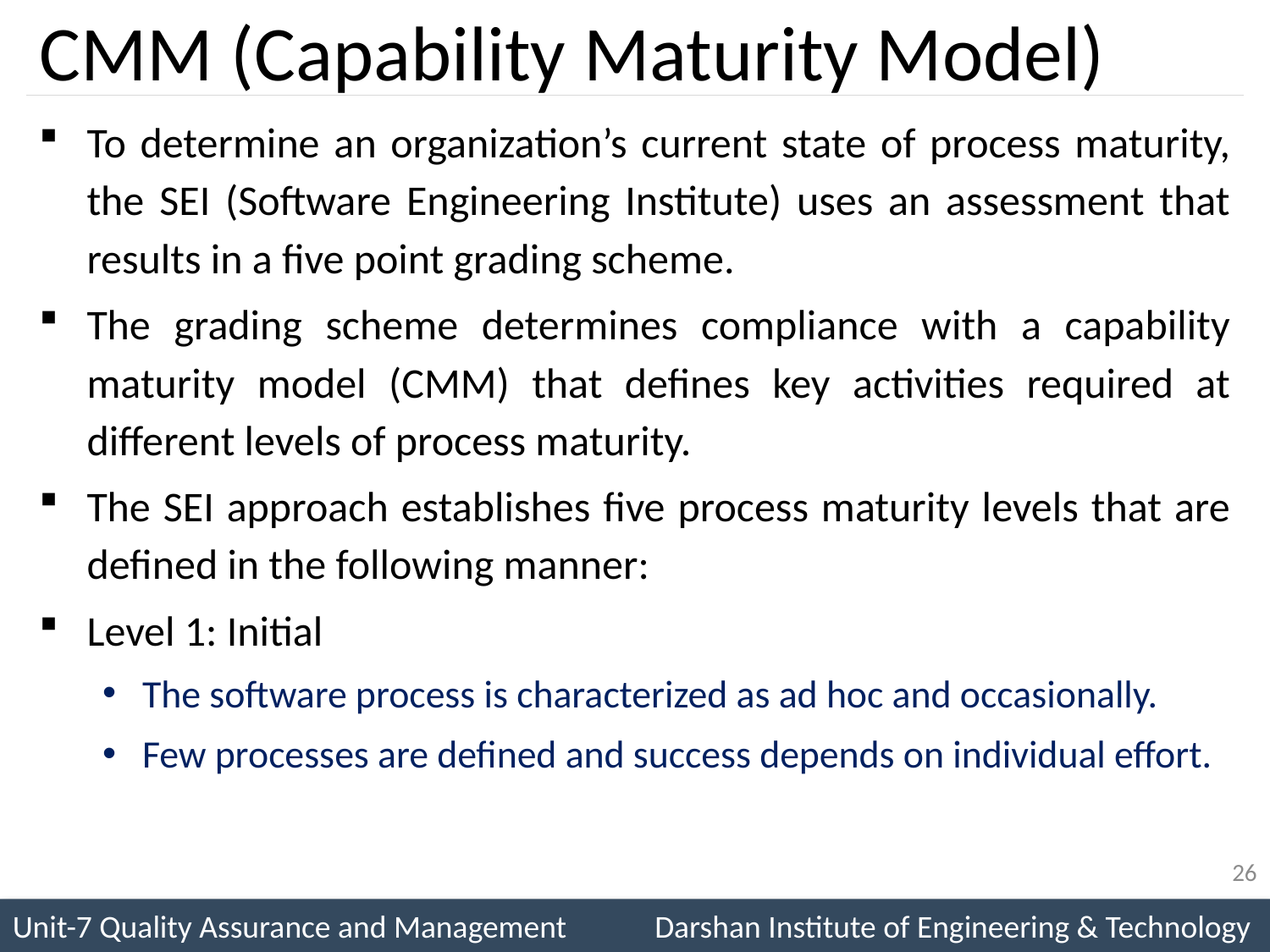

# CMM (Capability Maturity Model)
To determine an organization’s current state of process maturity, the SEI (Software Engineering Institute) uses an assessment that results in a five point grading scheme.
The grading scheme determines compliance with a capability maturity model (CMM) that defines key activities required at different levels of process maturity.
The SEI approach establishes five process maturity levels that are defined in the following manner:
Level 1: Initial
The software process is characterized as ad hoc and occasionally.
Few processes are defined and success depends on individual effort.
26